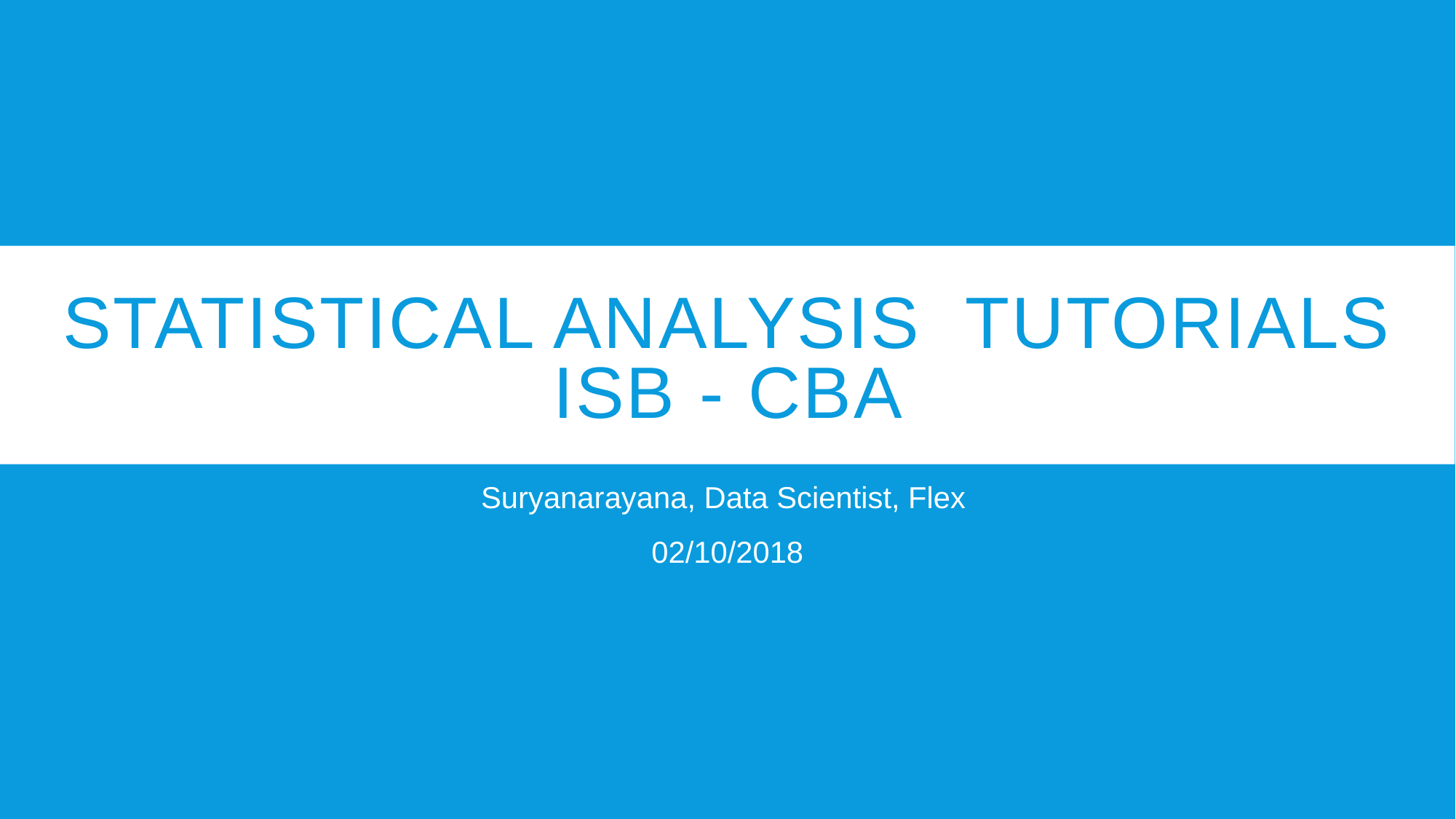

# Statistical Analysis  Tutorials ISB - CBA
Suryanarayana, Data Scientist, Flex
02/10/2018